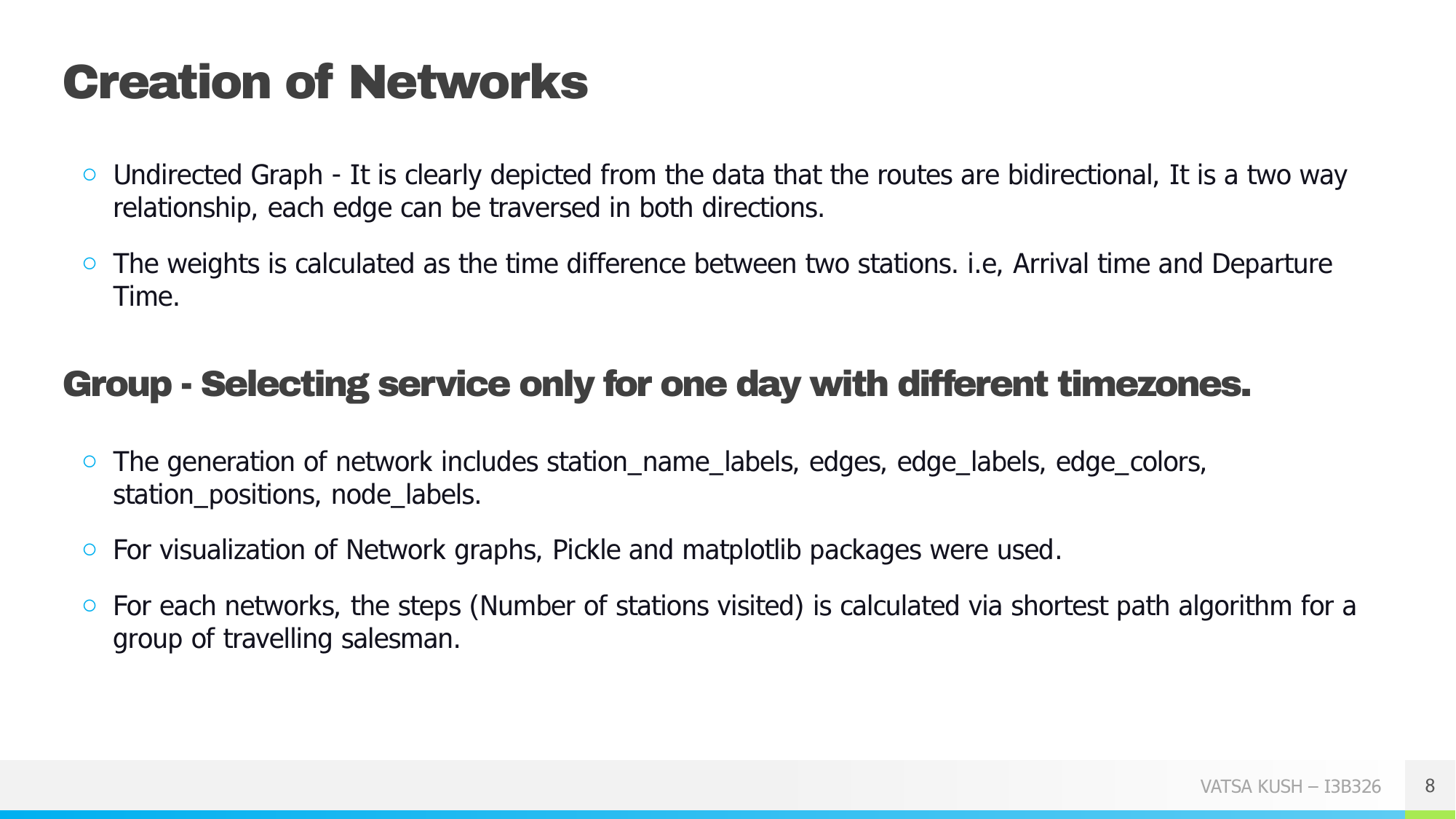

Creation of Networks
Undirected Graph - It is clearly depicted from the data that the routes are bidirectional, It is a two way relationship, each edge can be traversed in both directions.
The weights is calculated as the time difference between two stations. i.e, Arrival time and Departure Time.

Group - Selecting service only for one day with different timezones.
The generation of network includes station_name_labels, edges, edge_labels, edge_colors, station_positions, node_labels.
For visualization of Network graphs, Pickle and matplotlib packages were used.
For each networks, the steps (Number of stations visited) is calculated via shortest path algorithm for a group of travelling salesman.
8